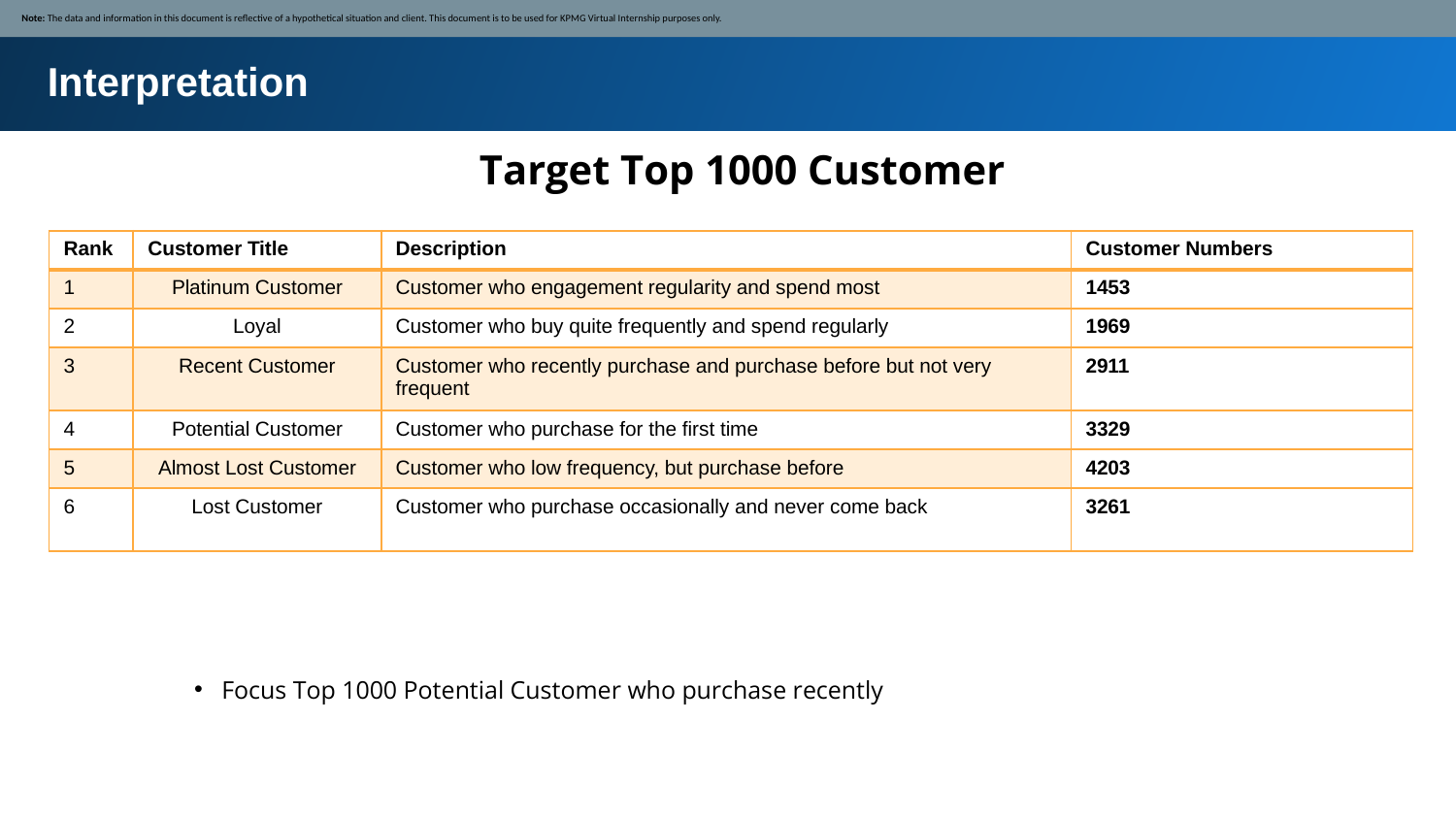

Note: The data and information in this document is reflective of a hypothetical situation and client. This document is to be used for KPMG Virtual Internship purposes only.
Interpretation
Target Top 1000 Customer
| Rank | Customer Title | Description | Customer Numbers |
| --- | --- | --- | --- |
| 1 | Platinum Customer | Customer who engagement regularity and spend most | 1453 |
| 2 | Loyal | Customer who buy quite frequently and spend regularly | 1969 |
| 3 | Recent Customer | Customer who recently purchase and purchase before but not very frequent | 2911 |
| 4 | Potential Customer | Customer who purchase for the first time | 3329 |
| 5 | Almost Lost Customer | Customer who low frequency, but purchase before | 4203 |
| 6 | Lost Customer | Customer who purchase occasionally and never come back | 3261 |
Focus Top 1000 Potential Customer who purchase recently